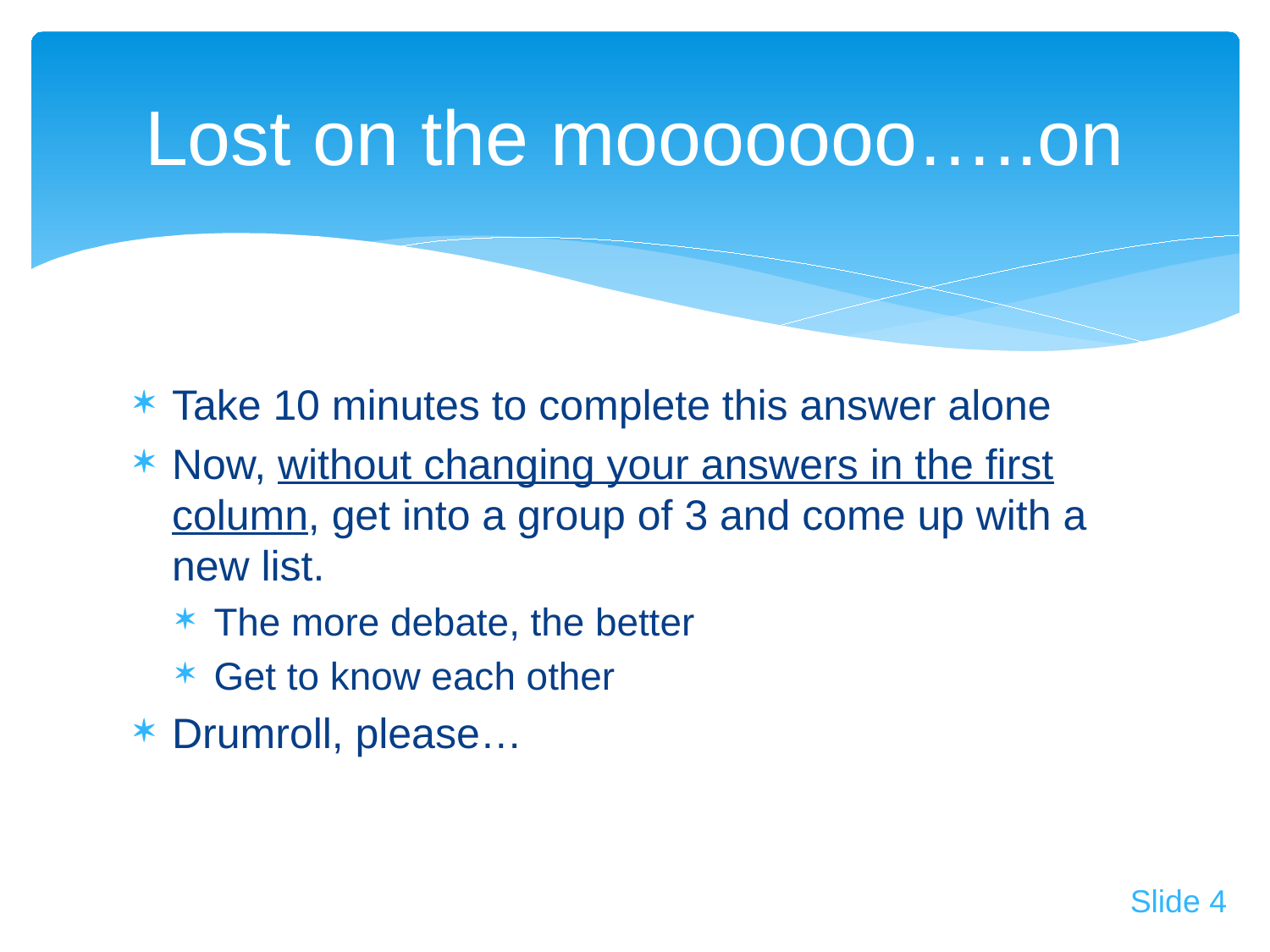

# Lost on the mooooooo…..on
Take 10 minutes to complete this answer alone
Now, without changing your answers in the first column, get into a group of 3 and come up with a new list.
The more debate, the better
Get to know each other
Drumroll, please…
Slide 4